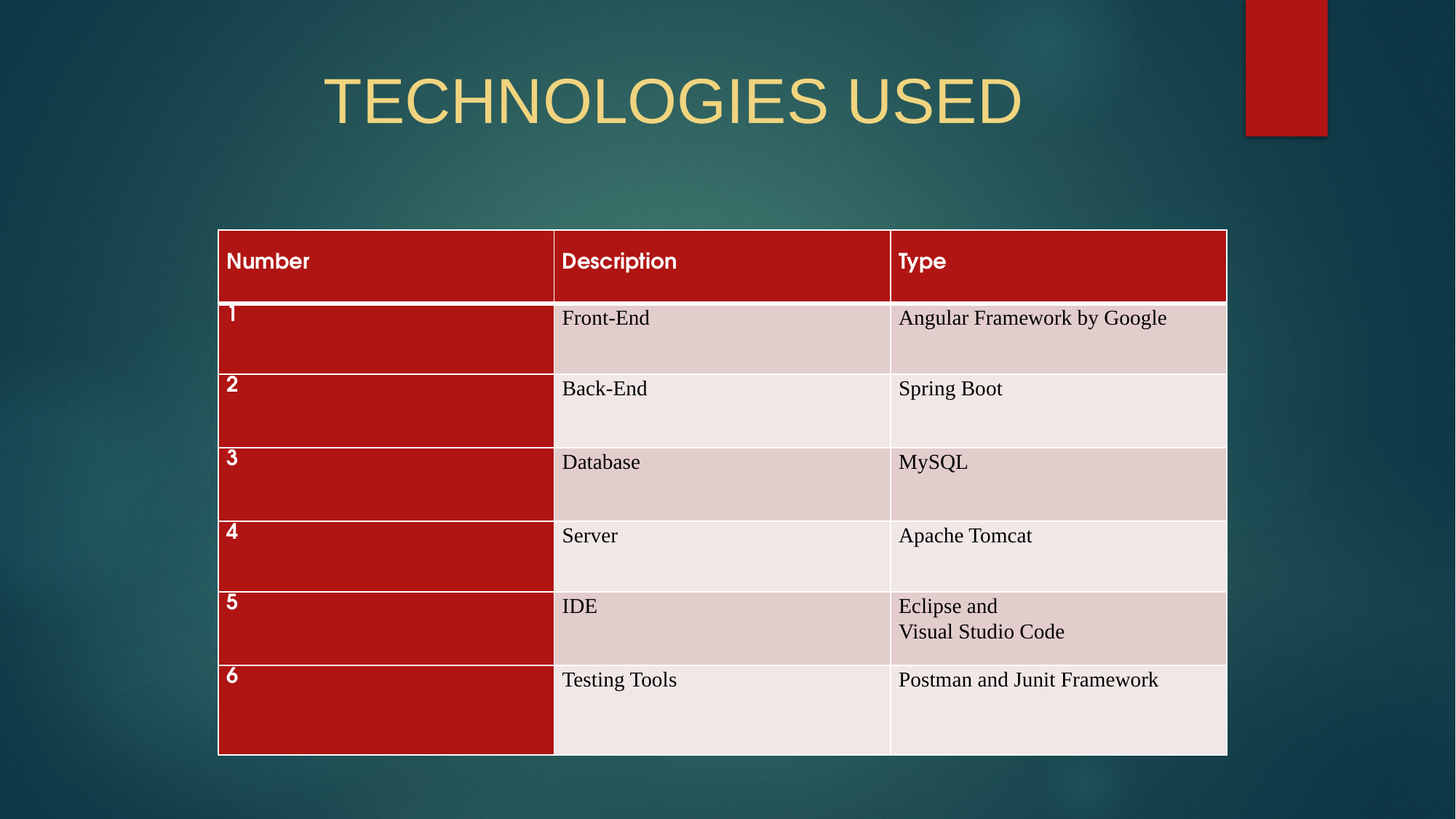

# TECHNOLOGIES USED

| Number | Description | Type |
| --- | --- | --- |
| 1 | Front-End | Angular Framework by Google |
| 2 | Back-End | Spring Boot |
| 3 | Database | MySQL |
| 4 | Server | Apache Tomcat |
| 5 | IDE | Eclipse and Visual Studio Code |
| 6 | Testing Tools | Postman and Junit Framework |